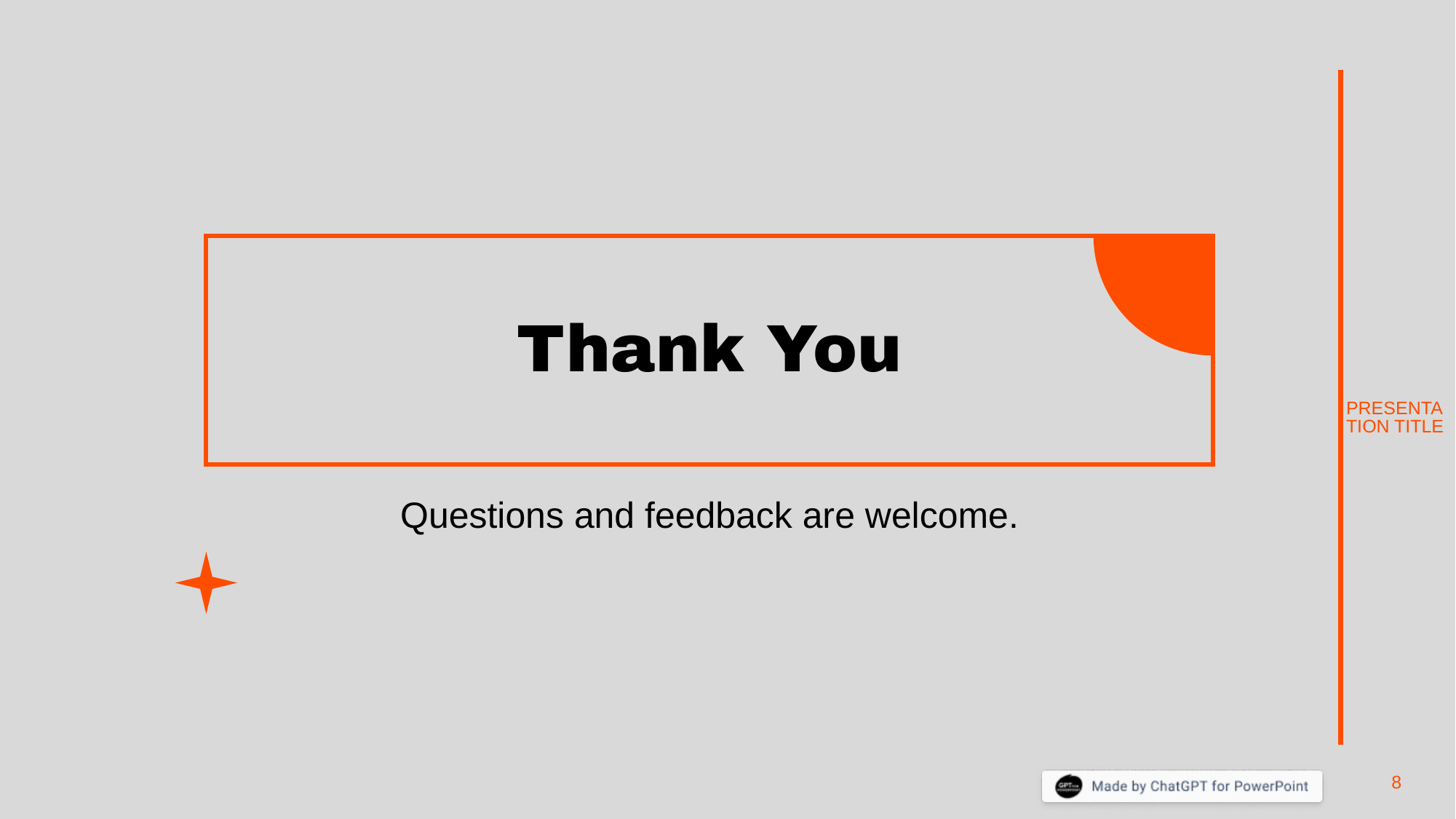

PRESENTATION TITLE
# Thank You
Questions and feedback are welcome.
8